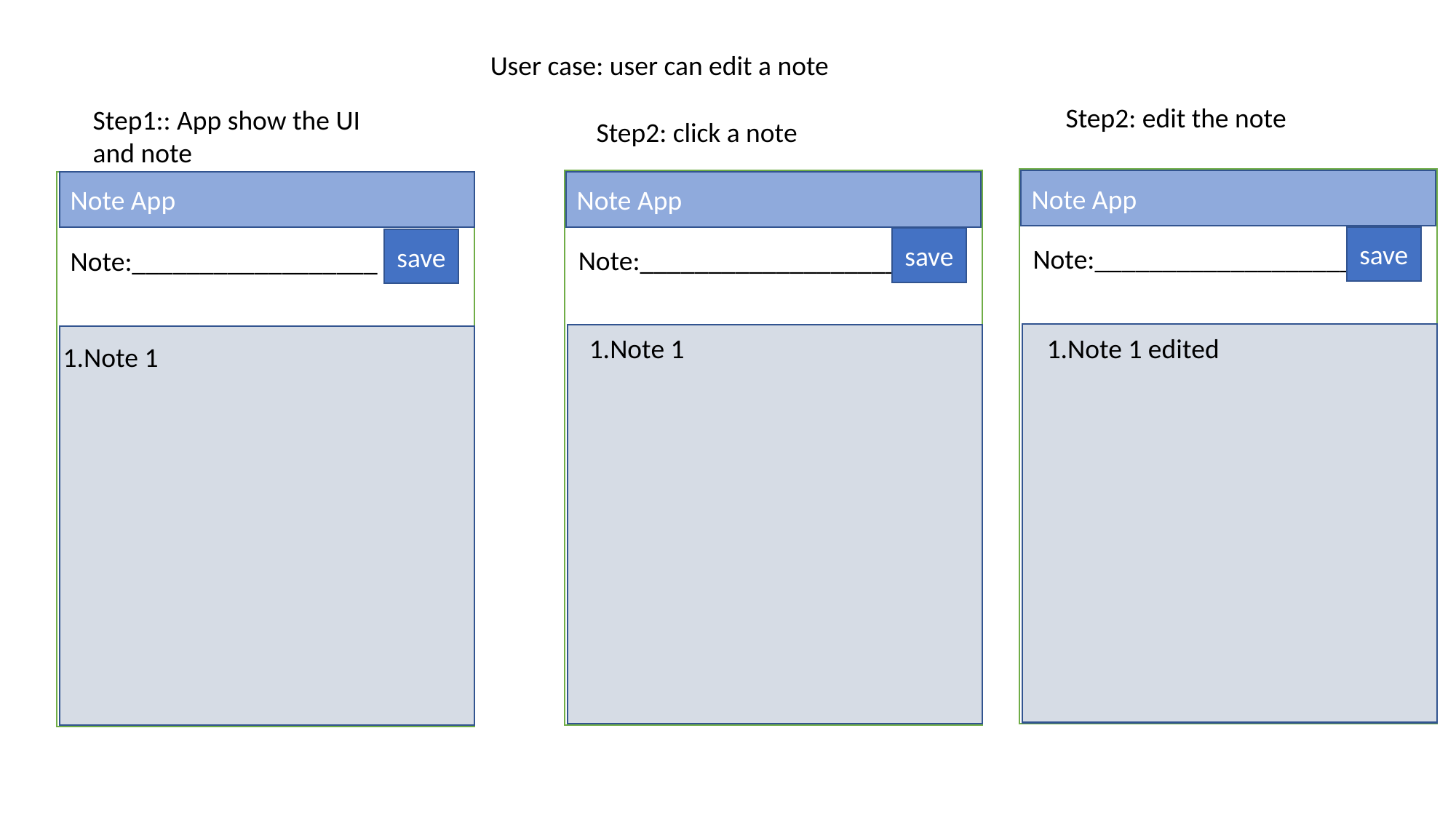

User case: user can edit a note
Step2: edit the note

Step1:: App show the UI and note

Step2: click a note

Note App

Note App
Note App
save
save
save
Note:____________________
Note:_____________________
Note:__________________

1.Note 1
1.Note 1 edited
1.Note 1